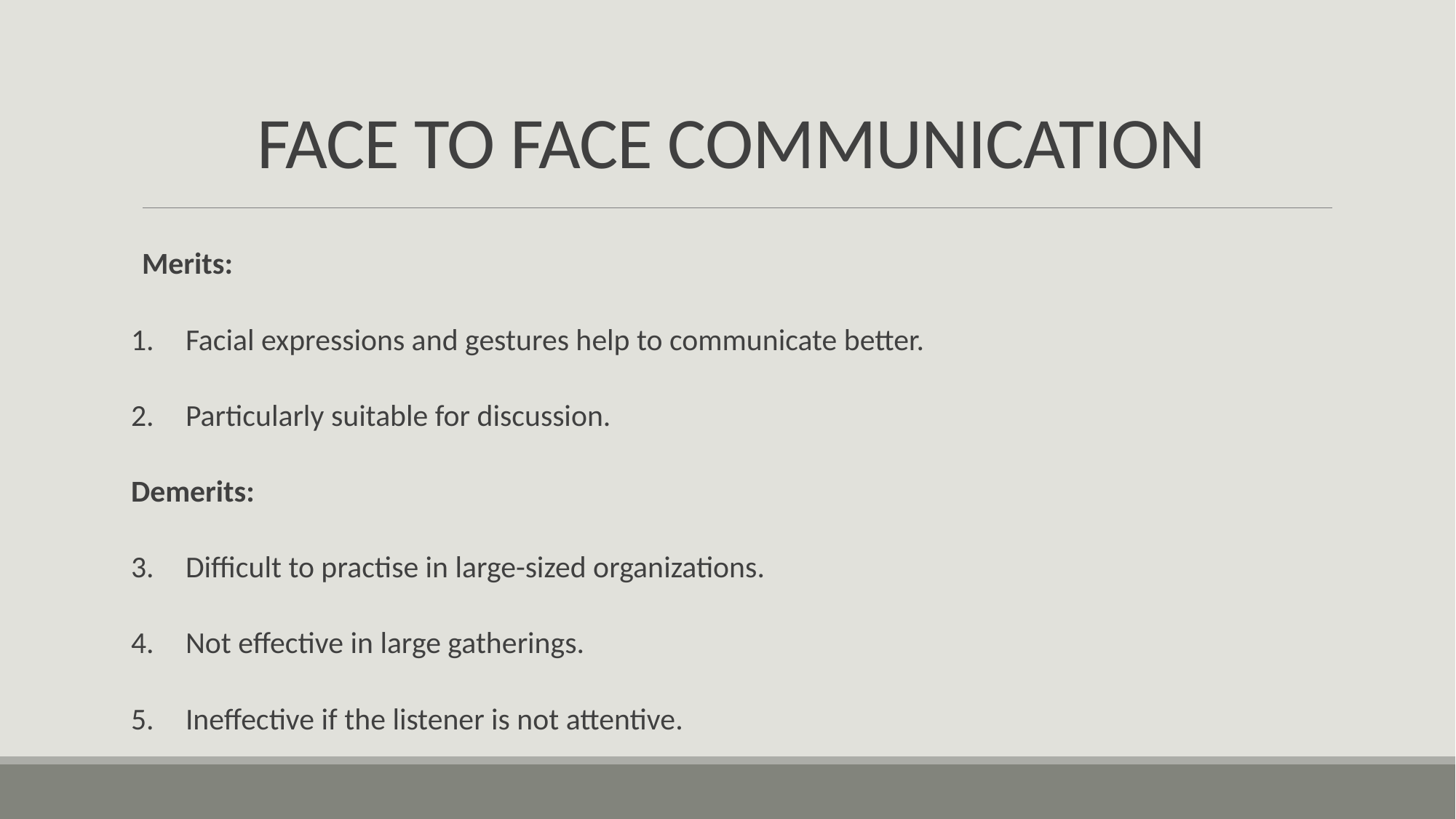

# FACE TO FACE COMMUNICATION
Merits:
Facial expressions and gestures help to communicate better.
Particularly suitable for discussion.
Demerits:
Difficult to practise in large-sized organizations.
Not effective in large gatherings.
Ineffective if the listener is not attentive.